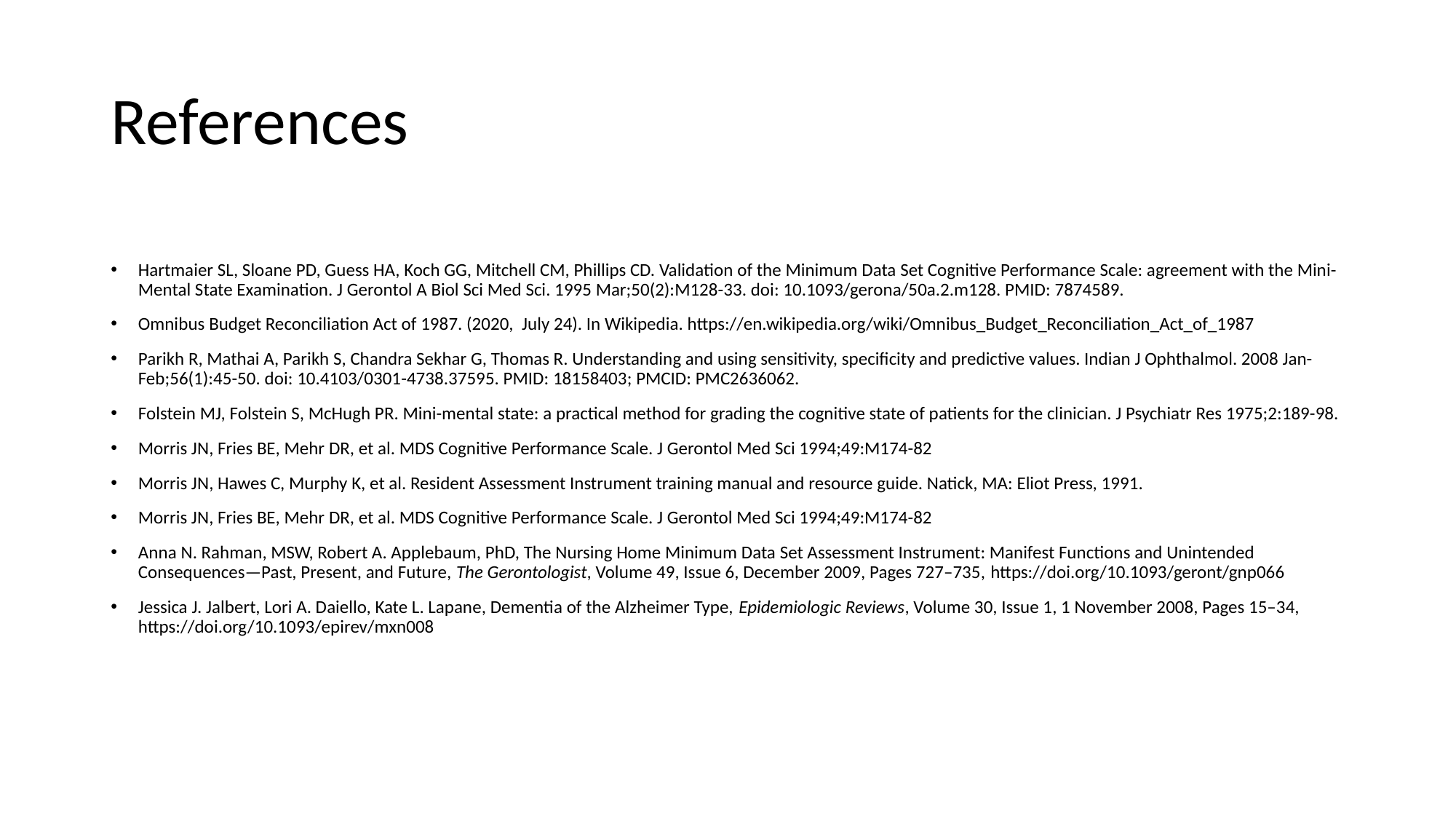

# References

Hartmaier SL, Sloane PD, Guess HA, Koch GG, Mitchell CM, Phillips CD. Validation of the Minimum Data Set Cognitive Performance Scale: agreement with the Mini-Mental State Examination. J Gerontol A Biol Sci Med Sci. 1995 Mar;50(2):M128-33. doi: 10.1093/gerona/50a.2.m128. PMID: 7874589.
Omnibus Budget Reconciliation Act of 1987. (2020,  July 24). In Wikipedia. https://en.wikipedia.org/wiki/Omnibus_Budget_Reconciliation_Act_of_1987
Parikh R, Mathai A, Parikh S, Chandra Sekhar G, Thomas R. Understanding and using sensitivity, specificity and predictive values. Indian J Ophthalmol. 2008 Jan-Feb;56(1):45-50. doi: 10.4103/0301-4738.37595. PMID: 18158403; PMCID: PMC2636062.
Folstein MJ, Folstein S, McHugh PR. Mini-mental state: a practical method for grading the cognitive state of patients for the clinician. J Psychiatr Res 1975;2:189-98.
Morris JN, Fries BE, Mehr DR, et al. MDS Cognitive Performance Scale. J Gerontol Med Sci 1994;49:M174-82
Morris JN, Hawes C, Murphy K, et al. Resident Assessment Instrument training manual and resource guide. Natick, MA: Eliot Press, 1991.
Morris JN, Fries BE, Mehr DR, et al. MDS Cognitive Performance Scale. J Gerontol Med Sci 1994;49:M174-82
Anna N. Rahman, MSW, Robert A. Applebaum, PhD, The Nursing Home Minimum Data Set Assessment Instrument: Manifest Functions and Unintended Consequences—Past, Present, and Future, The Gerontologist, Volume 49, Issue 6, December 2009, Pages 727–735, https://doi.org/10.1093/geront/gnp066
Jessica J. Jalbert, Lori A. Daiello, Kate L. Lapane, Dementia of the Alzheimer Type, Epidemiologic Reviews, Volume 30, Issue 1, 1 November 2008, Pages 15–34, https://doi.org/10.1093/epirev/mxn008